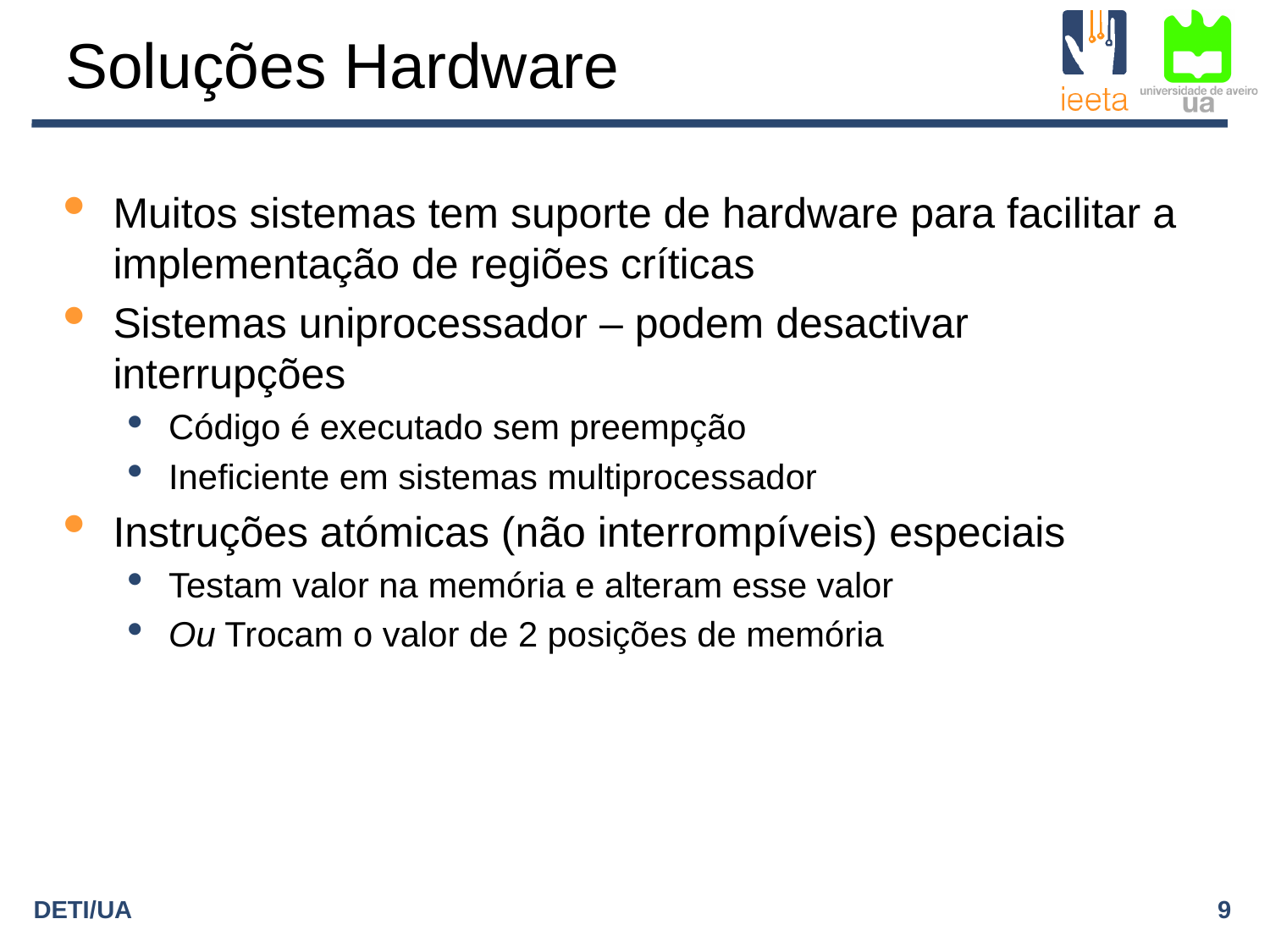

Soluções Hardware
Muitos sistemas tem suporte de hardware para facilitar a implementação de regiões críticas
Sistemas uniprocessador – podem desactivar interrupções
Código é executado sem preempção
Ineficiente em sistemas multiprocessador
Instruções atómicas (não interrompíveis) especiais
Testam valor na memória e alteram esse valor
Ou Trocam o valor de 2 posições de memória